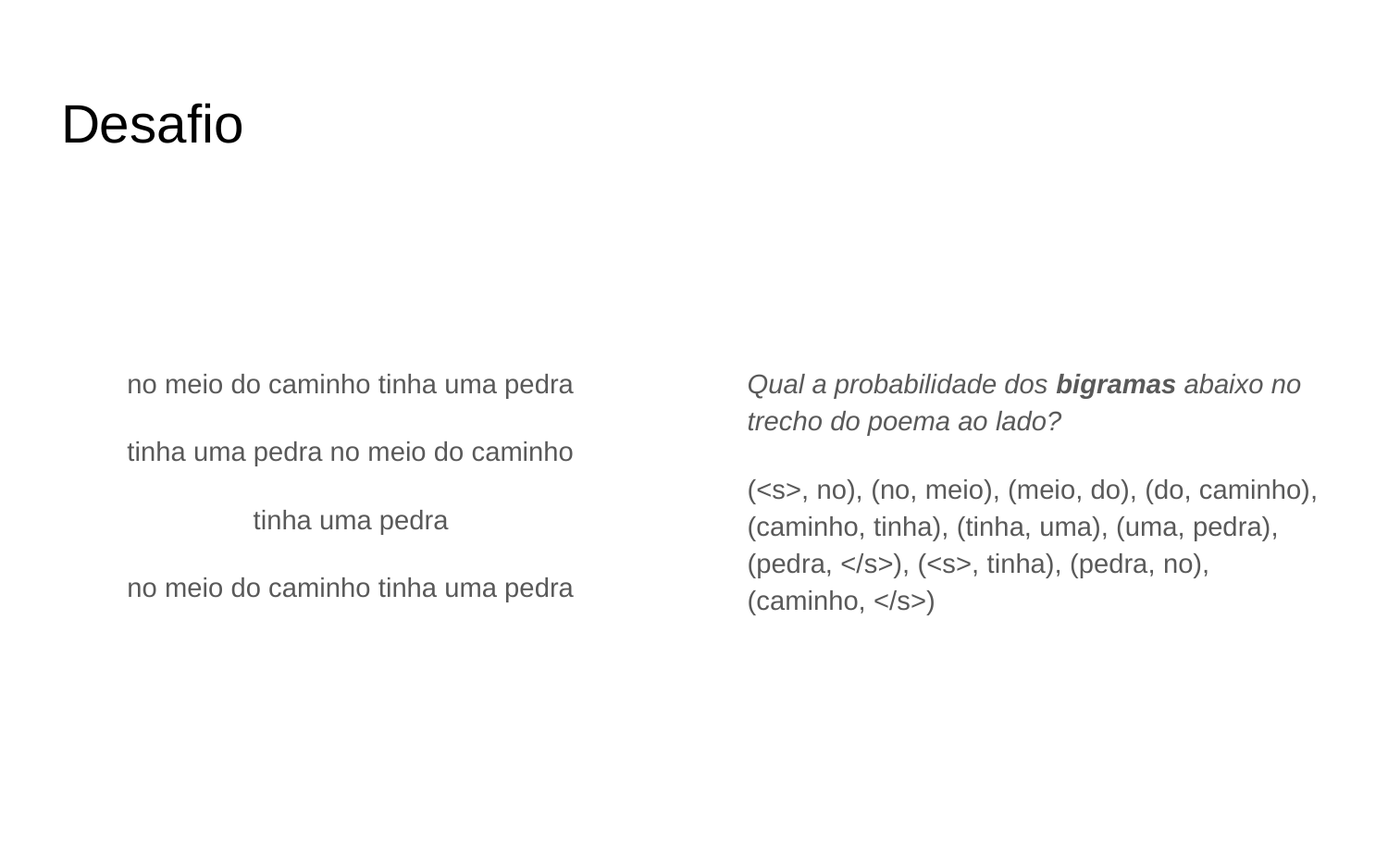

# Desafio
no meio do caminho tinha uma pedra
tinha uma pedra no meio do caminho
tinha uma pedra
no meio do caminho tinha uma pedra
Qual a probabilidade dos bigramas abaixo no trecho do poema ao lado?
(<s>, no), (no, meio), (meio, do), (do, caminho), (caminho, tinha), (tinha, uma), (uma, pedra), (pedra, </s>), (<s>, tinha), (pedra, no), (caminho, </s>)